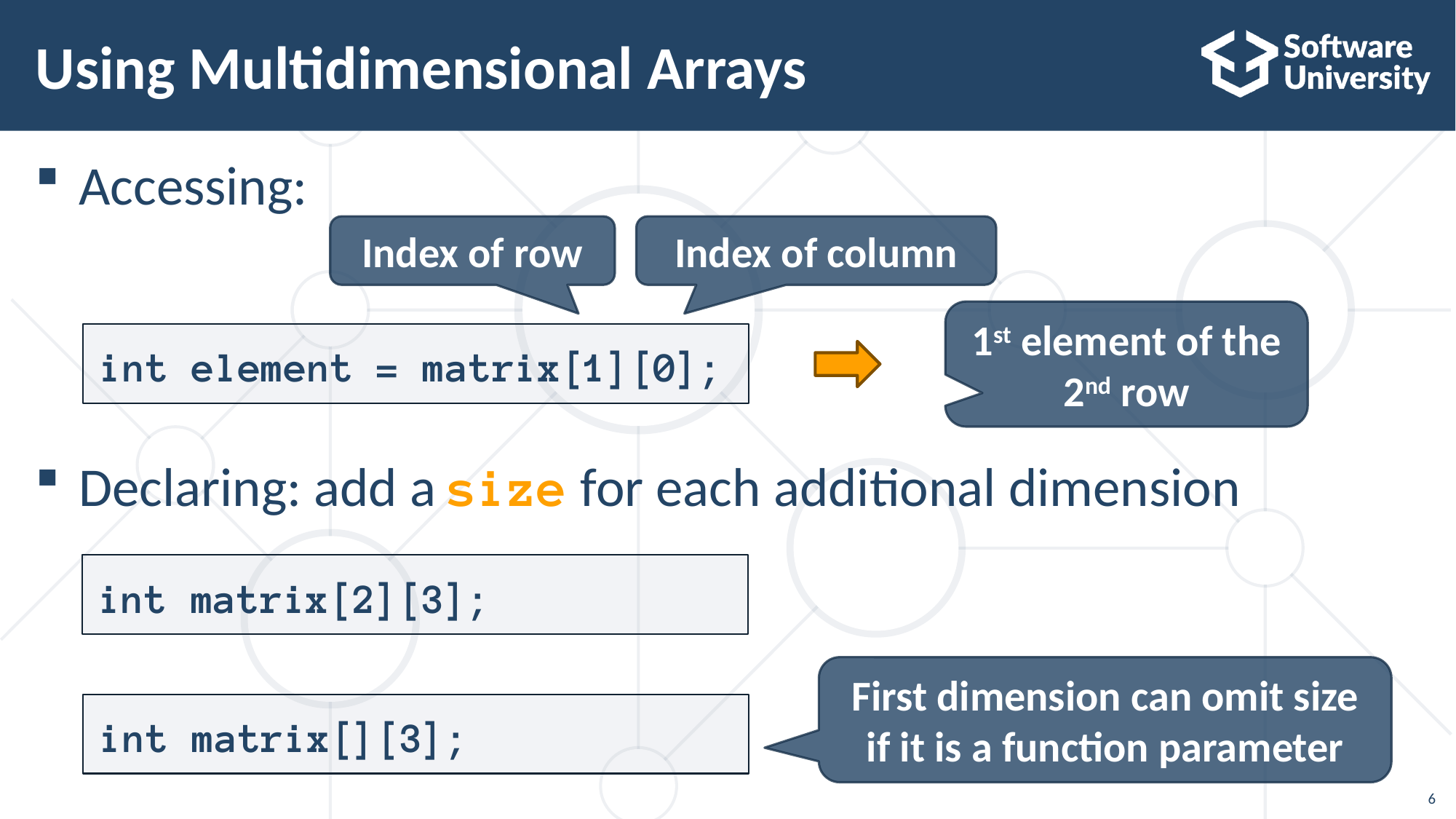

# Using Multidimensional Arrays
Accessing:

Declaring: add a size for each additional dimension
Index of row
Index of column
1st element of the 2nd row
int element = matrix[1][0];

int matrix[2][3];
First dimension can omit size if it is a function parameter
int matrix[][3];
6